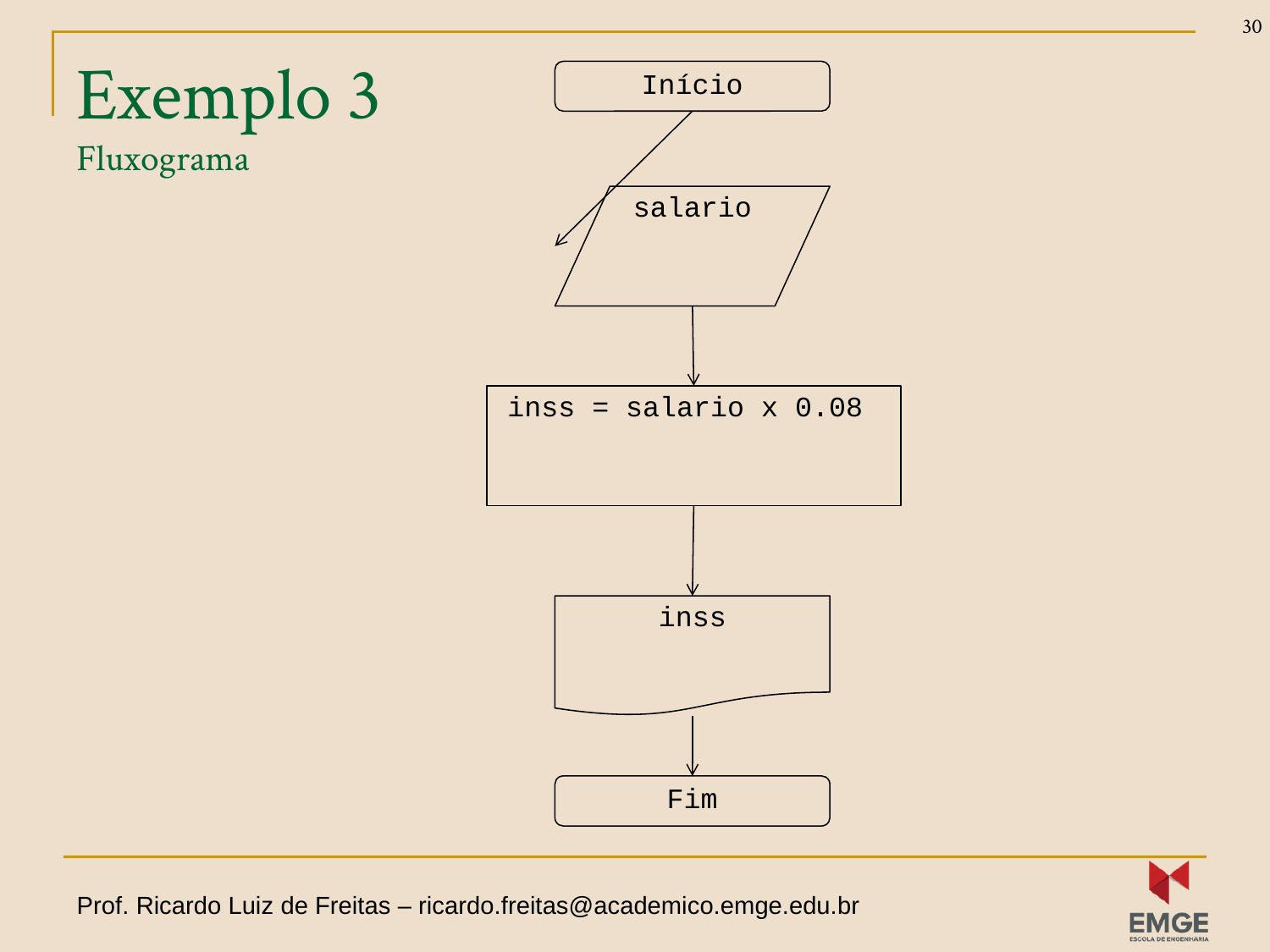

30
# Exemplo 3 Fluxograma
Início
salario
inss = salario x 0.08
inss
Fim